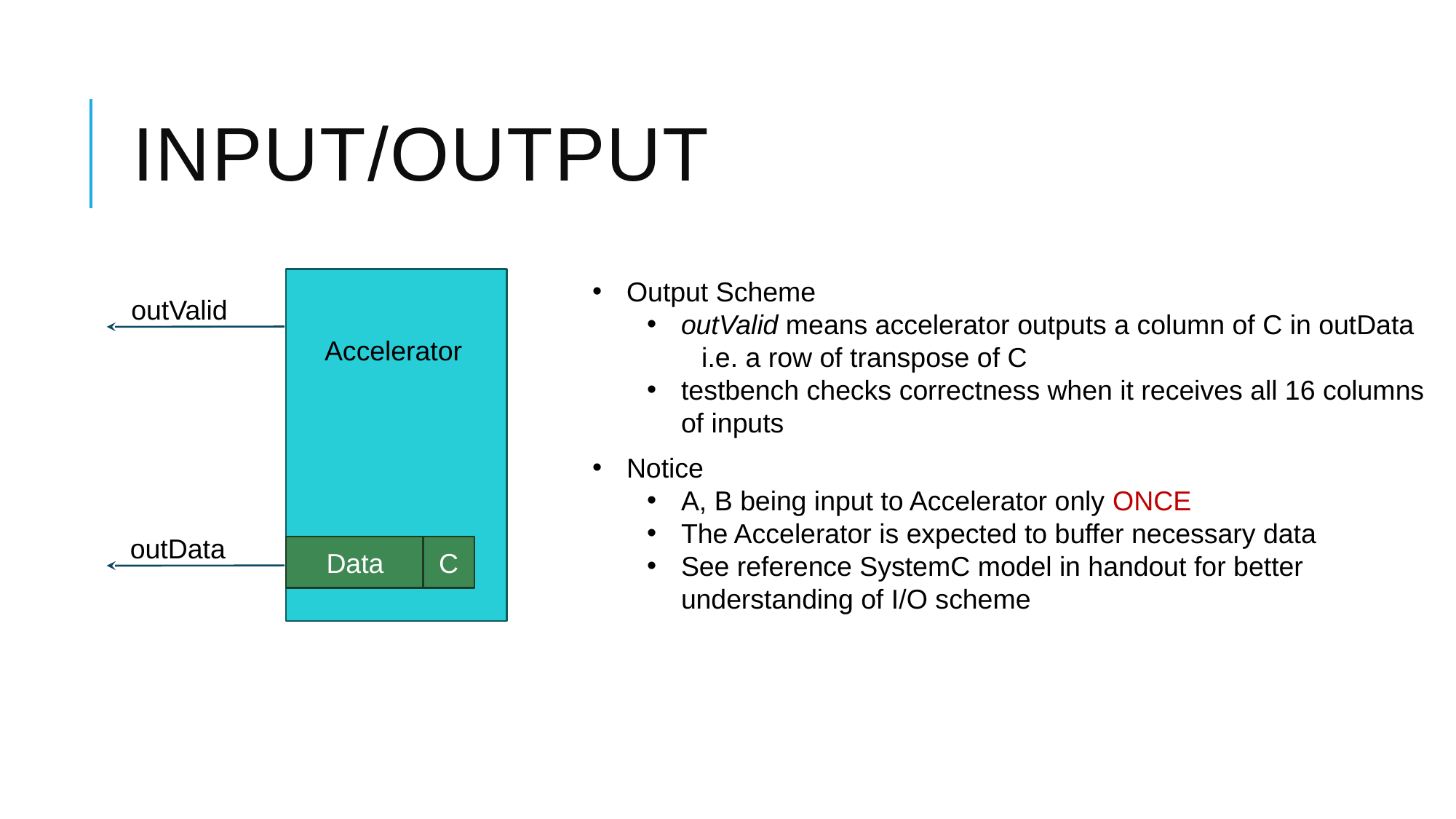

# Input/Output

Output Scheme
outValid means accelerator outputs a column of C in outData
i.e. a row of transpose of C
testbench checks correctness when it receives all 16 columns of inputs

outValid
Accelerator
Notice
A, B being input to Accelerator only ONCE
The Accelerator is expected to buffer necessary data
See reference SystemC model in handout for better understanding of I/O scheme
outData
Data
C